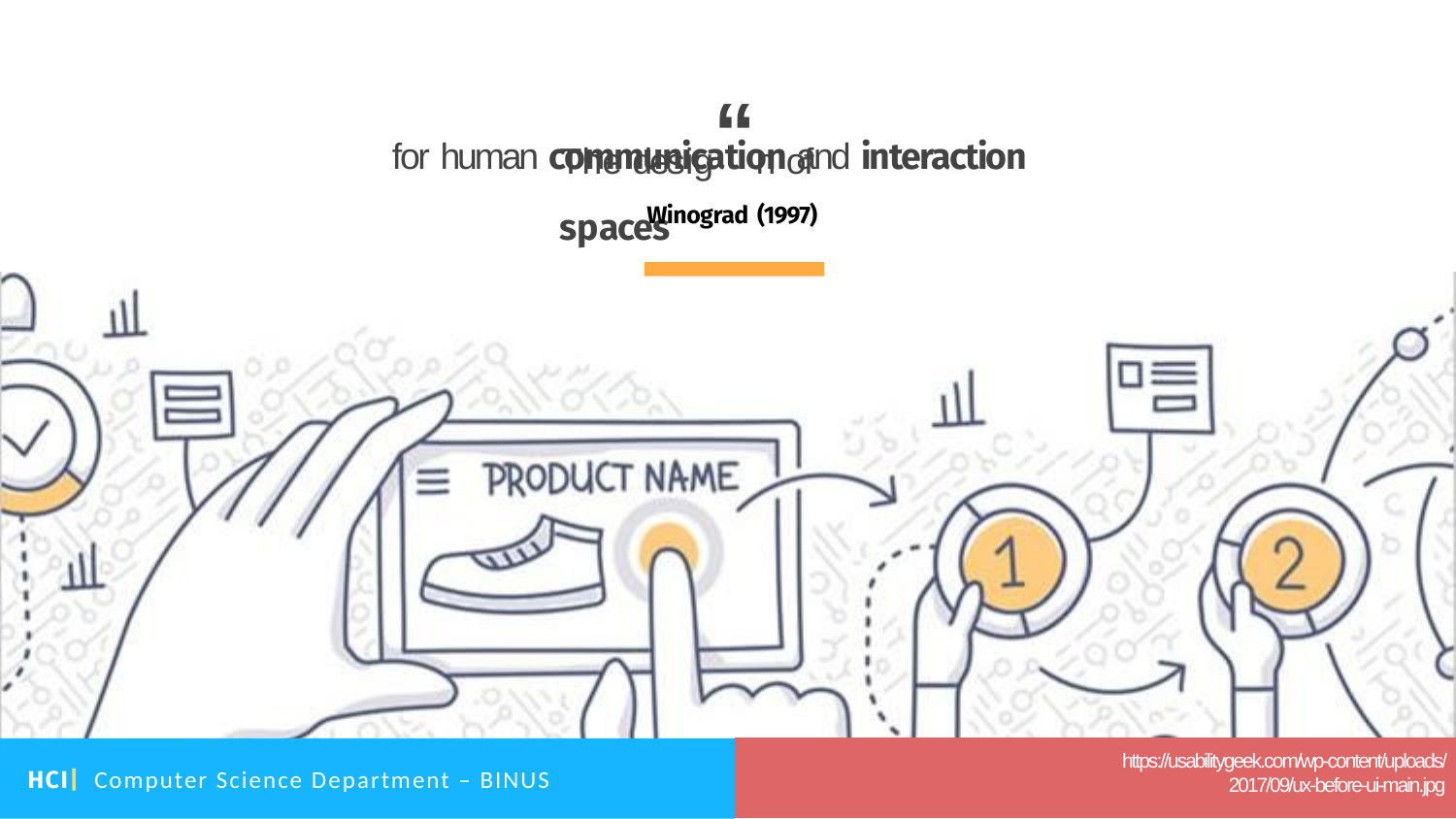

# The desig“n of spaces
for human communication and interaction
Winograd (1997)
https://usabilitygeek.com/wp-content/uploads/2017/09/ux-before-ui-main.jpg
HCI| Computer Science Department – BINUS